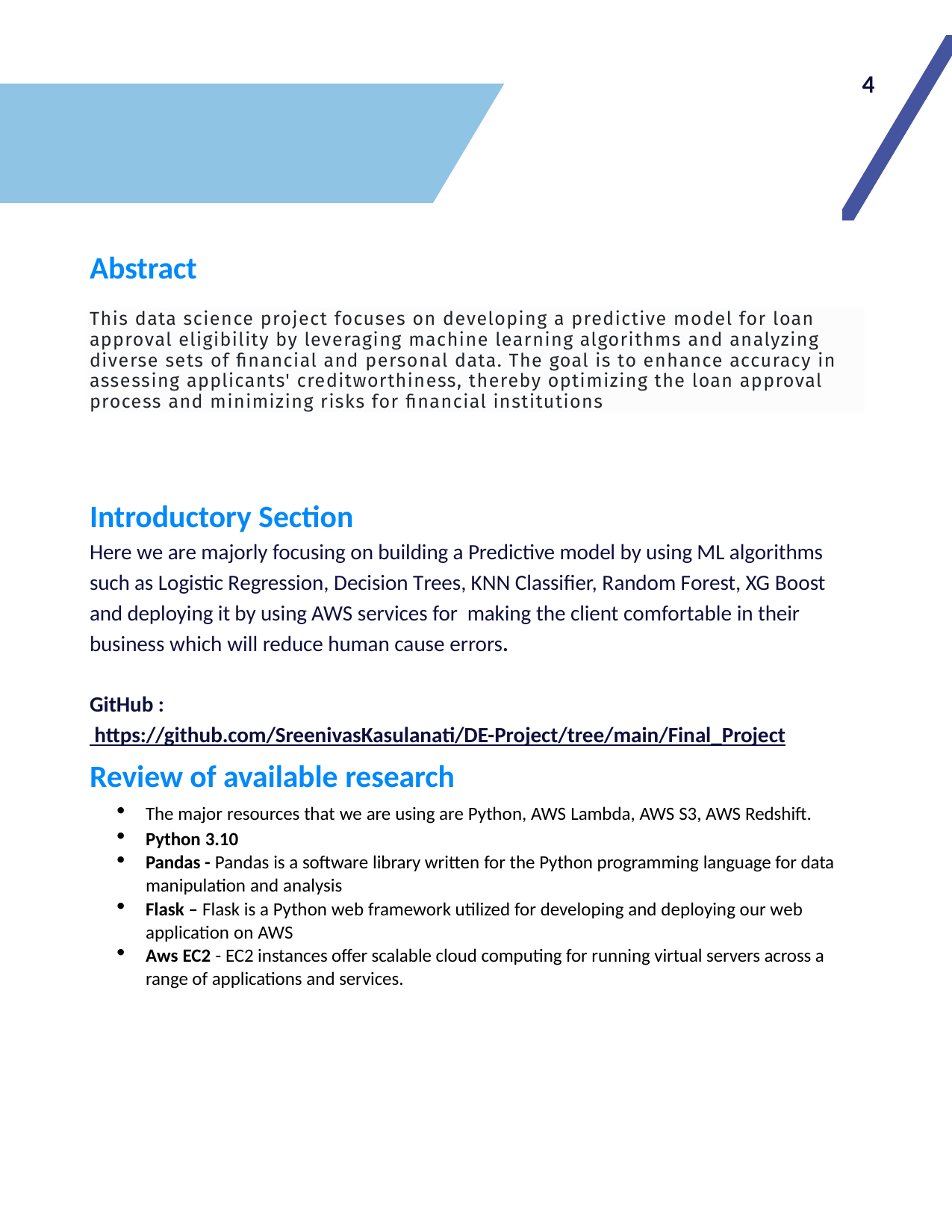

4
Abstract
This data science project focuses on developing a predictive model for loan approval eligibility by leveraging machine learning algorithms and analyzing diverse sets of financial and personal data. The goal is to enhance accuracy in assessing applicants' creditworthiness, thereby optimizing the loan approval process and minimizing risks for financial institutions
Introductory Section
Here we are majorly focusing on building a Predictive model by using ML algorithms such as Logistic Regression, Decision Trees, KNN Classifier, Random Forest, XG Boost and deploying it by using AWS services for  making the client comfortable in their business which will reduce human cause errors.

GitHub :   https://github.com/SreenivasKasulanati/DE-Project/tree/main/Final_Project

Review of available research
The major resources that we are using are Python, AWS Lambda, AWS S3, AWS Redshift.
Python 3.10
Pandas - Pandas is a software library written for the Python programming language for data  manipulation and analysis
Flask – Flask is a Python web framework utilized for developing and deploying our web application on AWS
Aws EC2 - EC2 instances offer scalable cloud computing for running virtual servers across a range of applications and services.